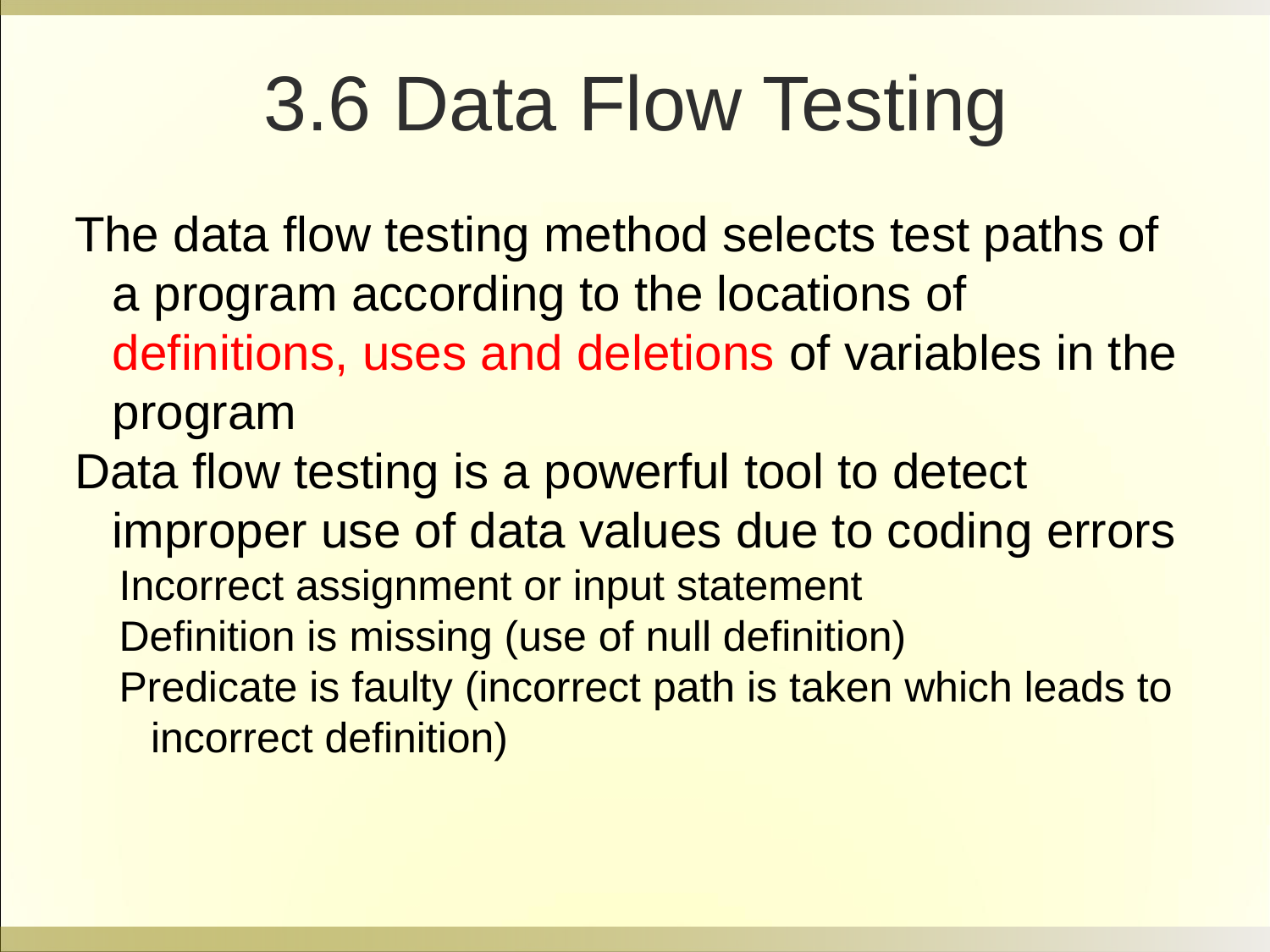

3.6 Data Flow Testing
The data flow testing method selects test paths of a program according to the locations of definitions, uses and deletions of variables in the program
Data flow testing is a powerful tool to detect improper use of data values due to coding errors
Incorrect assignment or input statement
Definition is missing (use of null definition)
Predicate is faulty (incorrect path is taken which leads to incorrect definition)